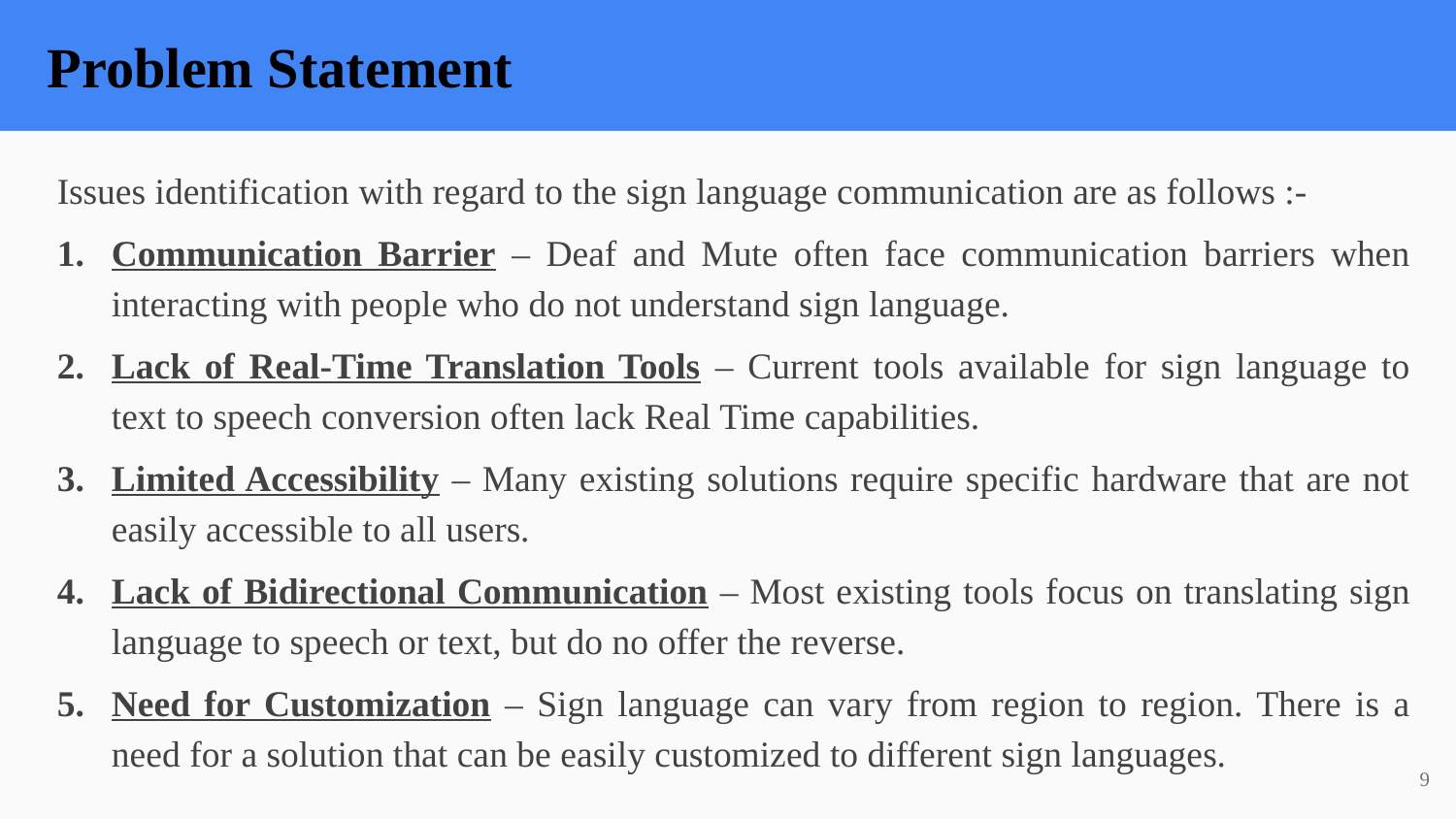

Problem Statement
Issues identification with regard to the sign language communication are as follows :-
Communication Barrier – Deaf and Mute often face communication barriers when interacting with people who do not understand sign language.
Lack of Real-Time Translation Tools – Current tools available for sign language to text to speech conversion often lack Real Time capabilities.
Limited Accessibility – Many existing solutions require specific hardware that are not easily accessible to all users.
Lack of Bidirectional Communication – Most existing tools focus on translating sign language to speech or text, but do no offer the reverse.
Need for Customization – Sign language can vary from region to region. There is a need for a solution that can be easily customized to different sign languages.

9